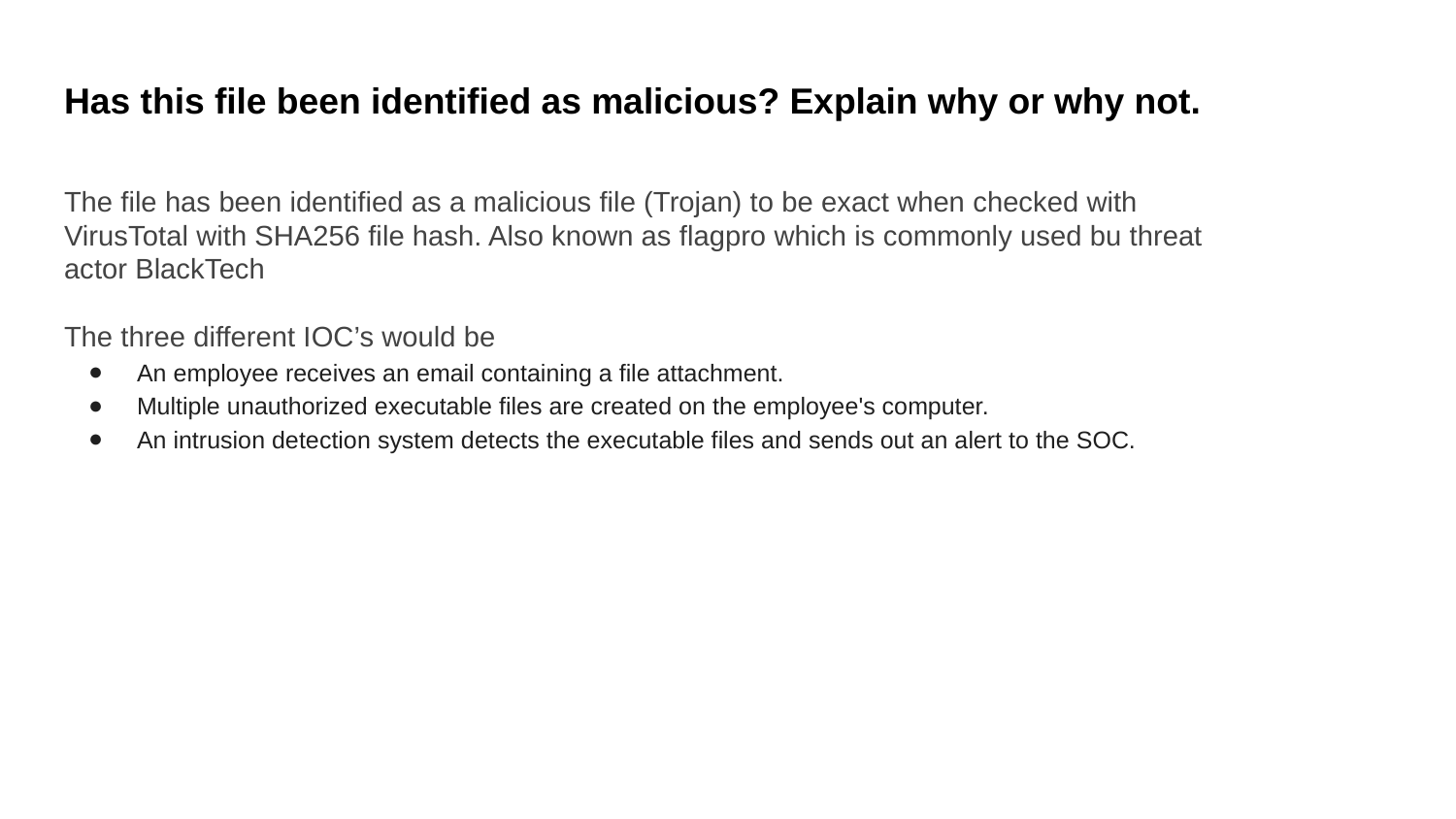

Has this file been identified as malicious? Explain why or why not.

The file has been identified as a malicious file (Trojan) to be exact when checked with VirusTotal with SHA256 file hash. Also known as flagpro which is commonly used bu threat actor BlackTech

The three different IOC’s would be
An employee receives an email containing a file attachment.
Multiple unauthorized executable files are created on the employee's computer.
An intrusion detection system detects the executable files and sends out an alert to the SOC.